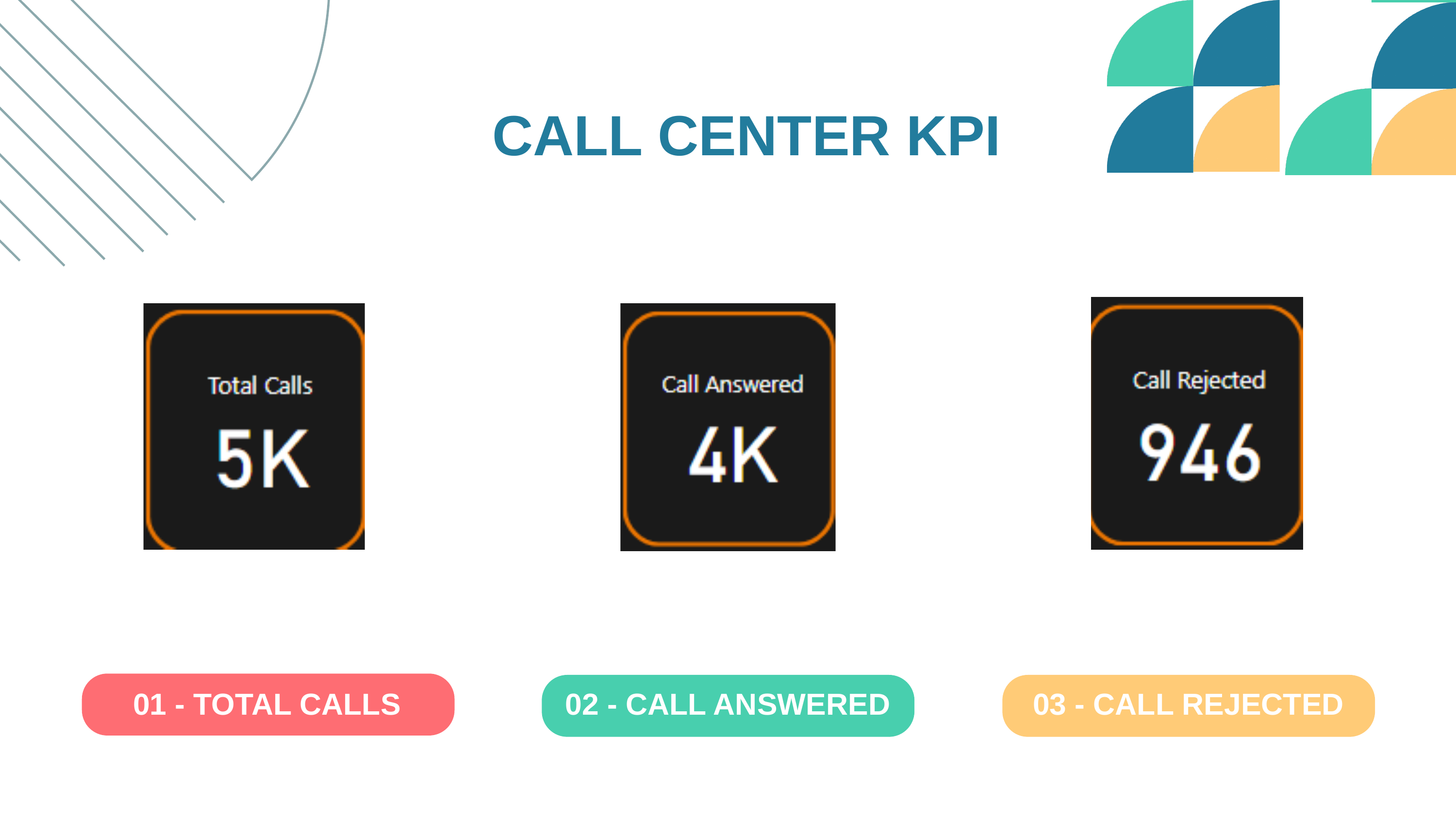

CALL CENTER KPI

01 - TOTAL CALLS
02 - CALL ANSWERED
03 - CALL REJECTED